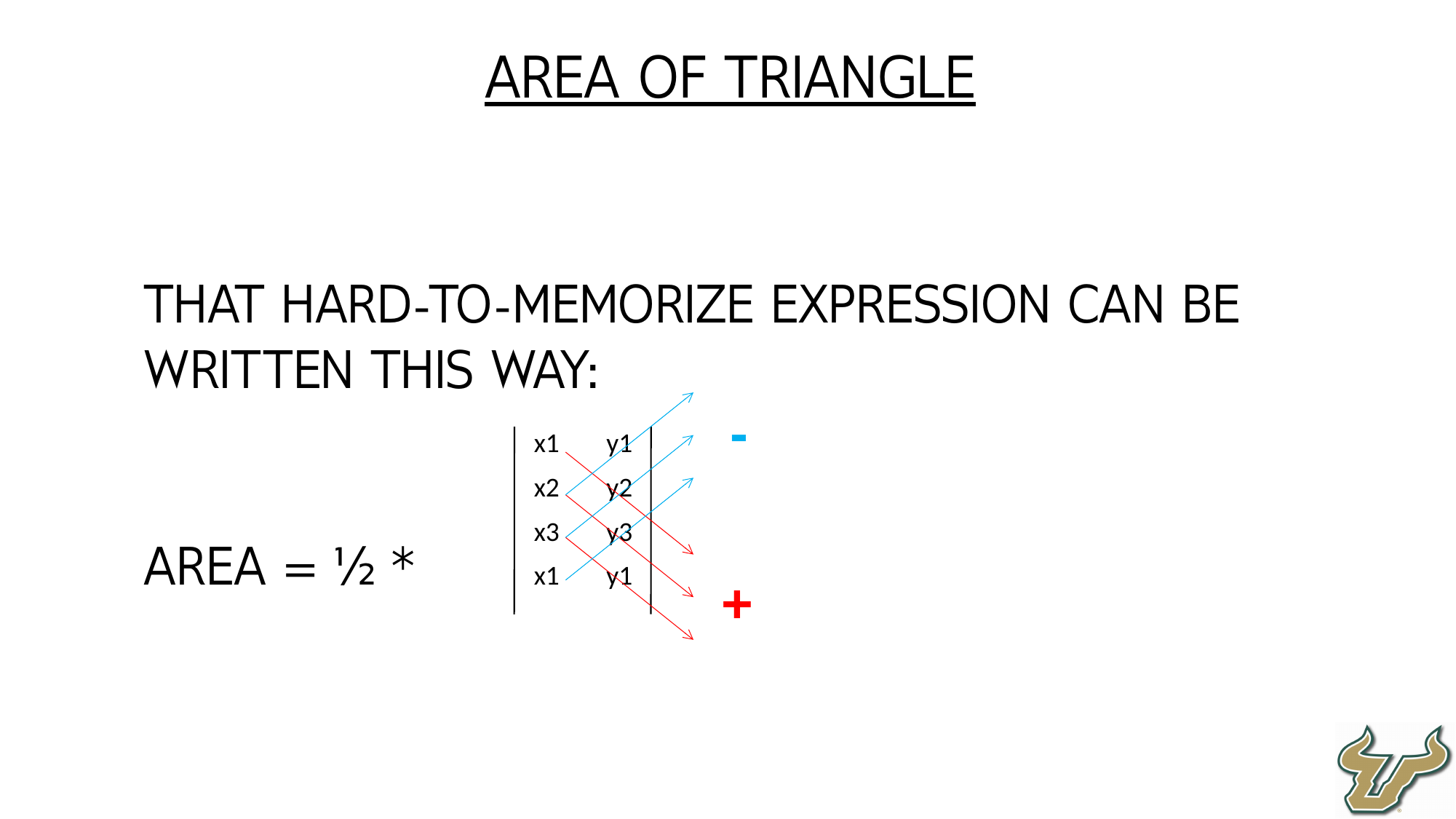

17
Area of triangle
That hard-to-memorize expression can be written this way:

Area = ½ *
-
| x1 | y1 |
| --- | --- |
| x2 | y2 |
| x3 | y3 |
| x1 | y1 |
+